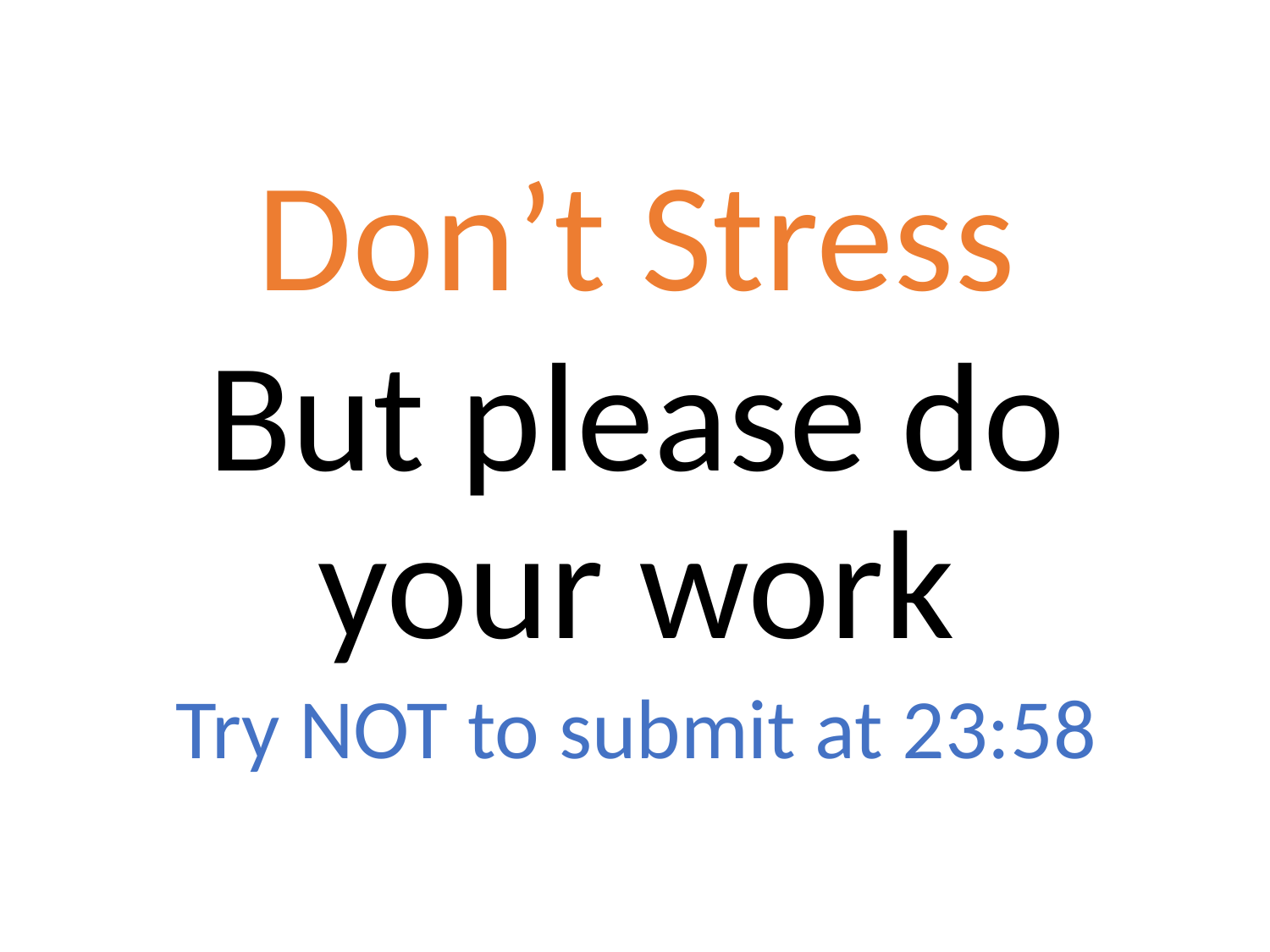

Don’t Stress
But please do your work
Try NOT to submit at 23:58